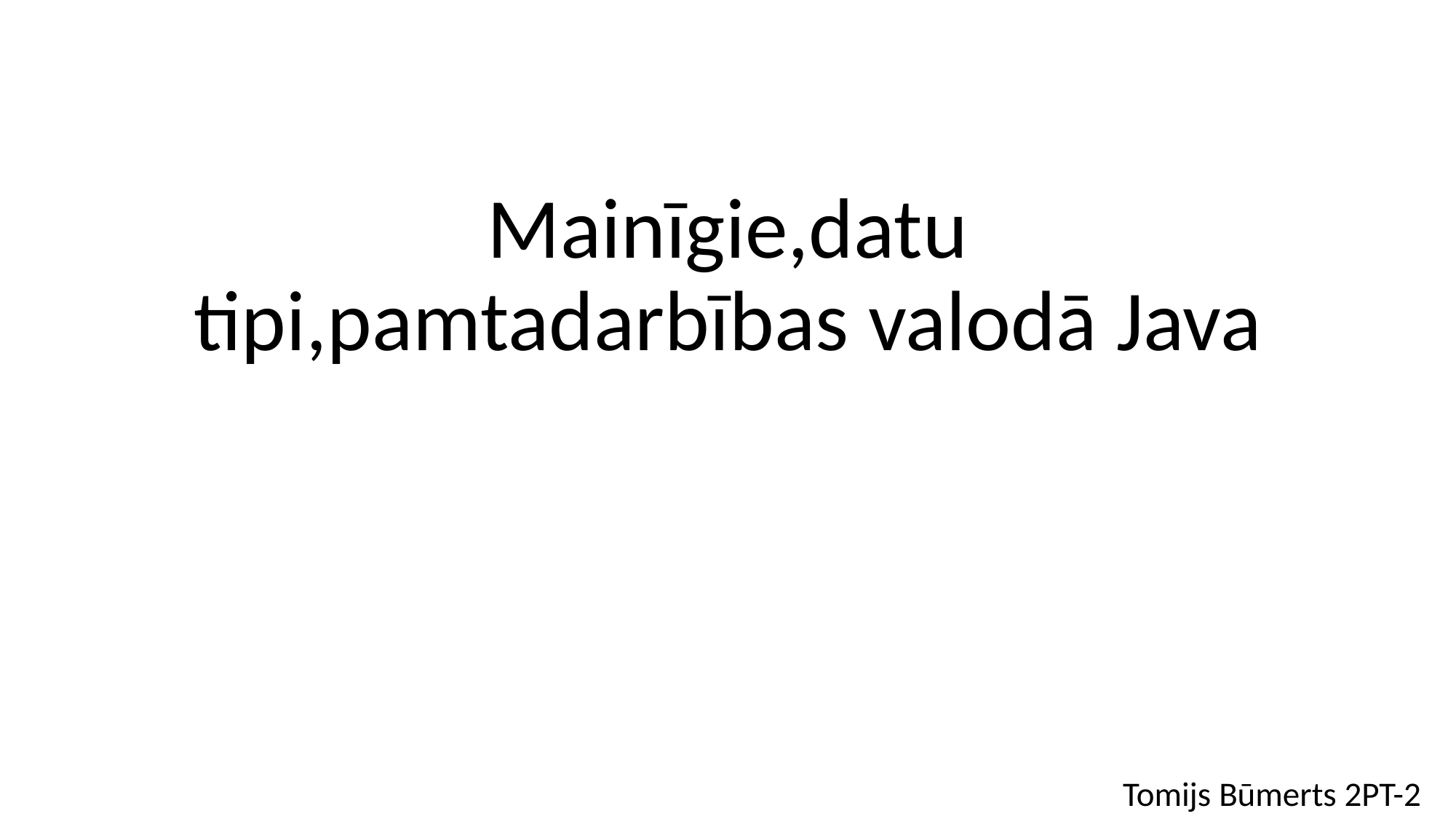

# Mainīgie,datu tipi,pamtadarbības valodā Java
Tomijs Būmerts 2PT-2